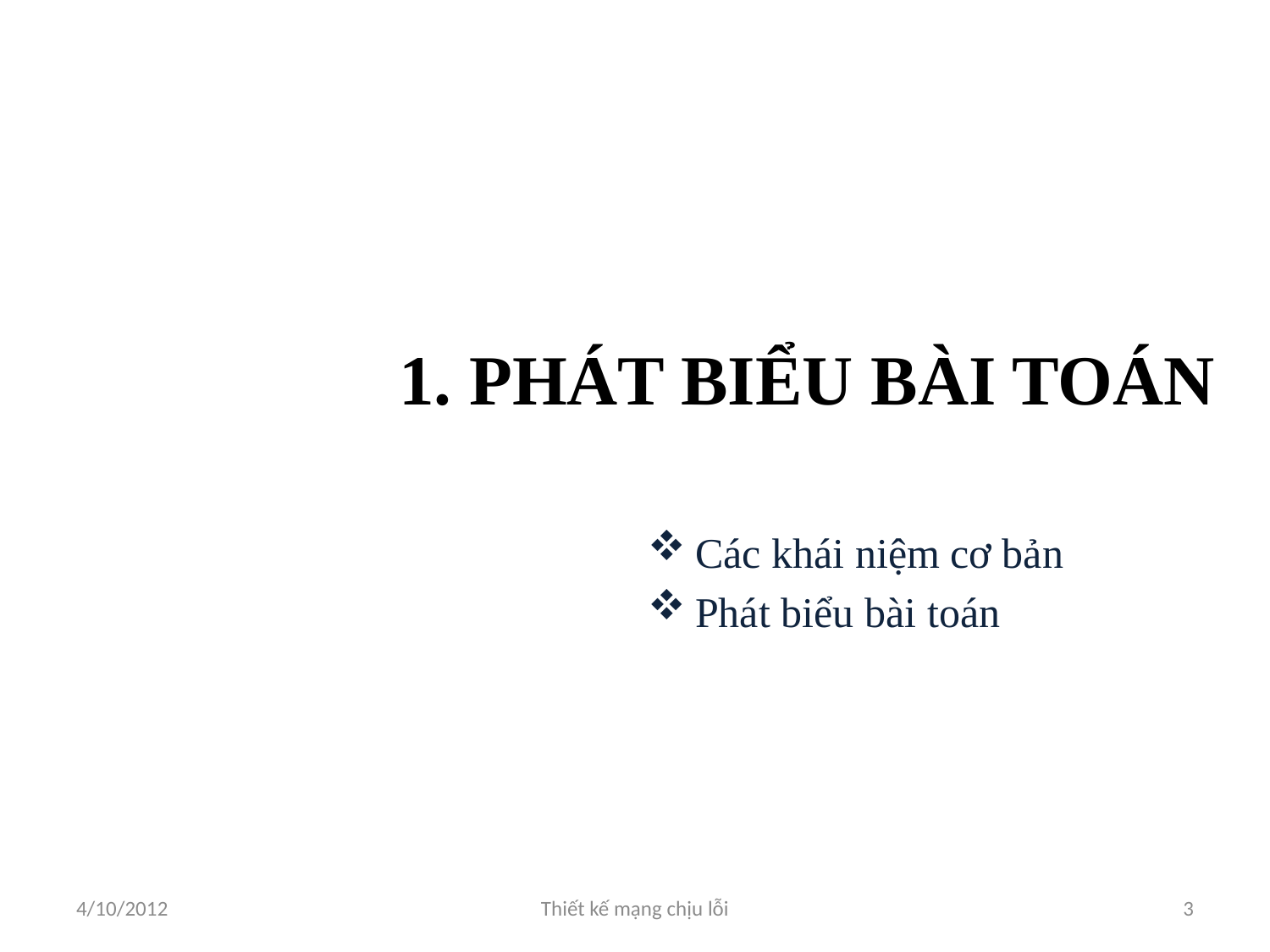

# 1. Phát biểu bài toán
Các khái niệm cơ bản
Phát biểu bài toán
4/10/2012
Thiết kế mạng chịu lỗi
3